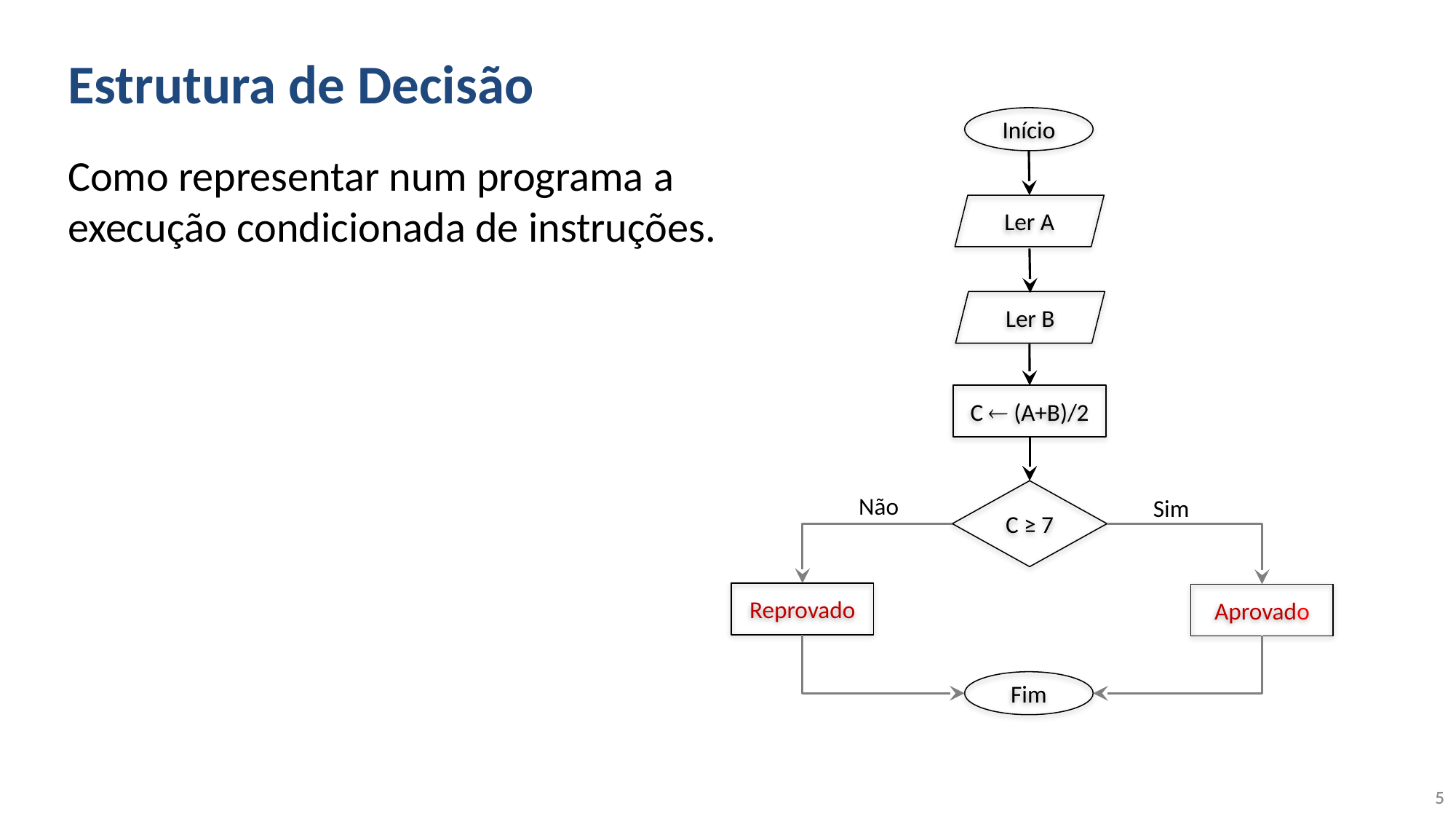

# Estrutura de Decisão
Início
Ler A
Ler B
C ← (A+B)/2
C ≥ 7
Não
Sim
Reprovado
Aprovado
Fim
Como representar num programa a
execução condicionada de instruções.

5
5